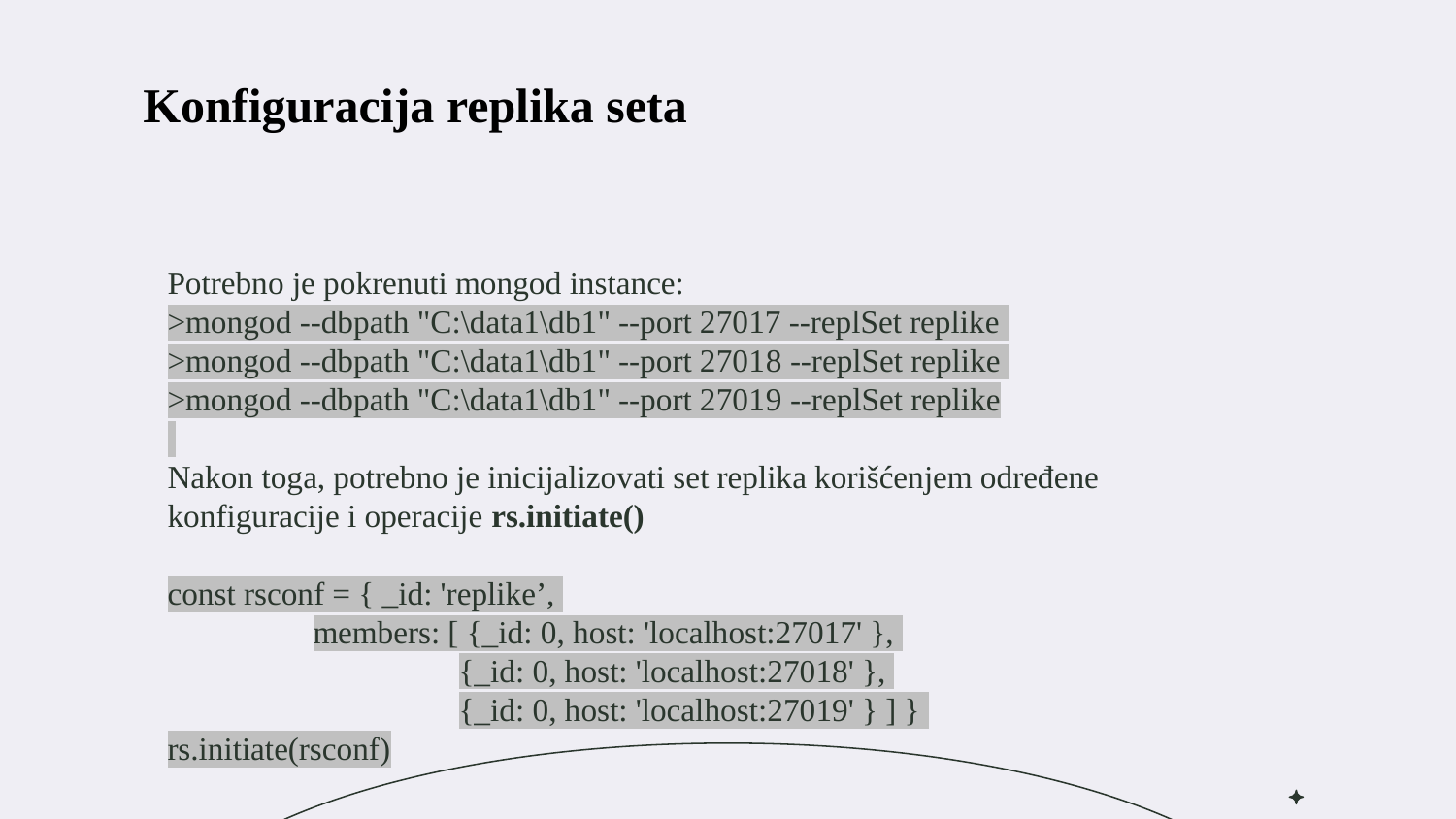

Konfiguracija replika seta
Potrebno je pokrenuti mongod instance:
>mongod --dbpath "C:\data1\db1" --port 27017 --replSet replike
>mongod --dbpath "C:\data1\db1" --port 27018 --replSet replike
>mongod --dbpath "C:\data1\db1" --port 27019 --replSet replike

Nakon toga, potrebno je inicijalizovati set replika korišćenjem određene konfiguracije i operacije rs.initiate()

const rsconf = { _id: 'replike’,
	members: [ {_id: 0, host: 'localhost:27017' },
		{_id: 0, host: 'localhost:27018' },
		{_id: 0, host: 'localhost:27019' } ] }
rs.initiate(rsconf)